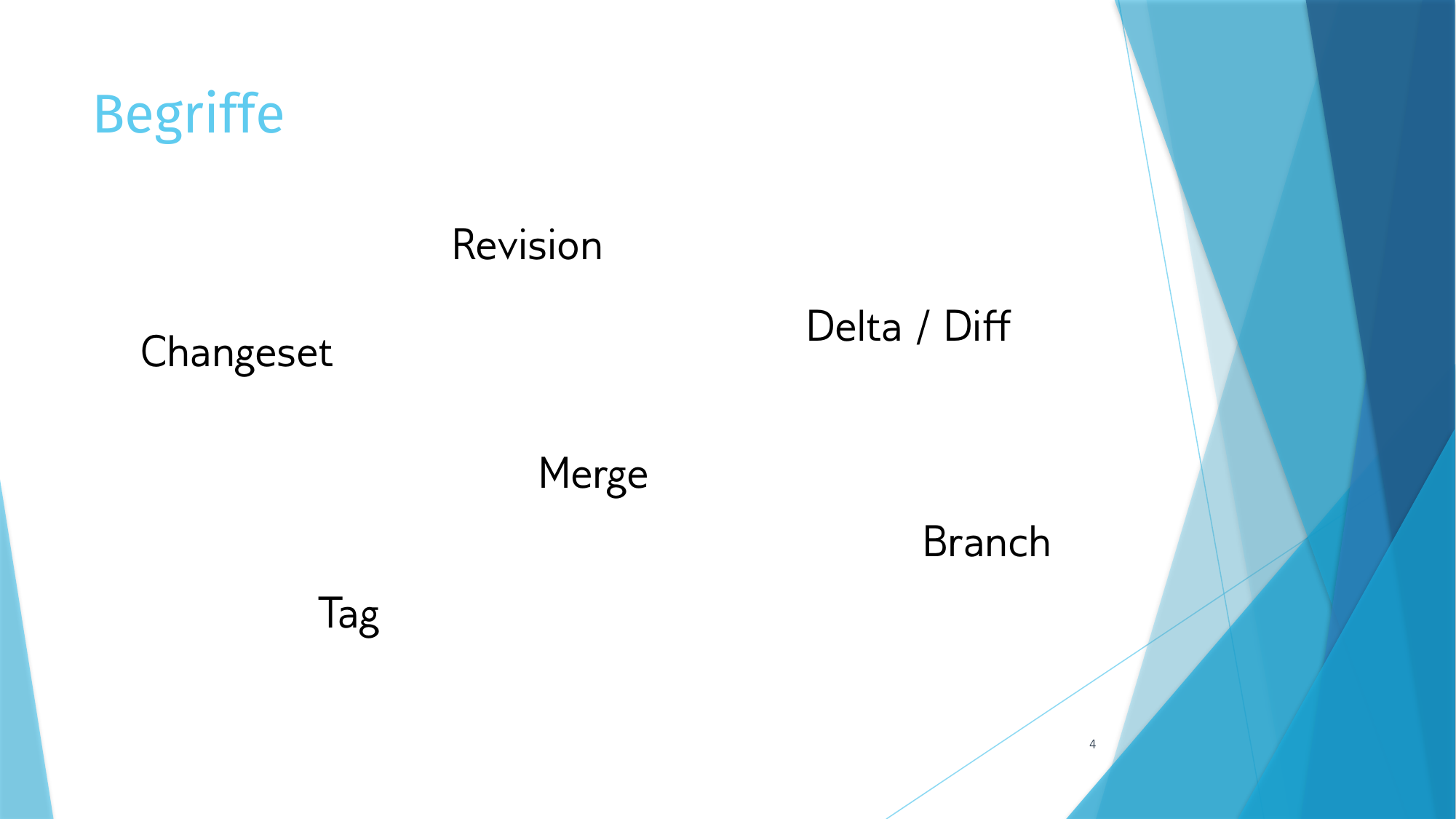

# Begriffe
Revision
Delta / Diff
Changeset
Merge
Branch
Tag
4